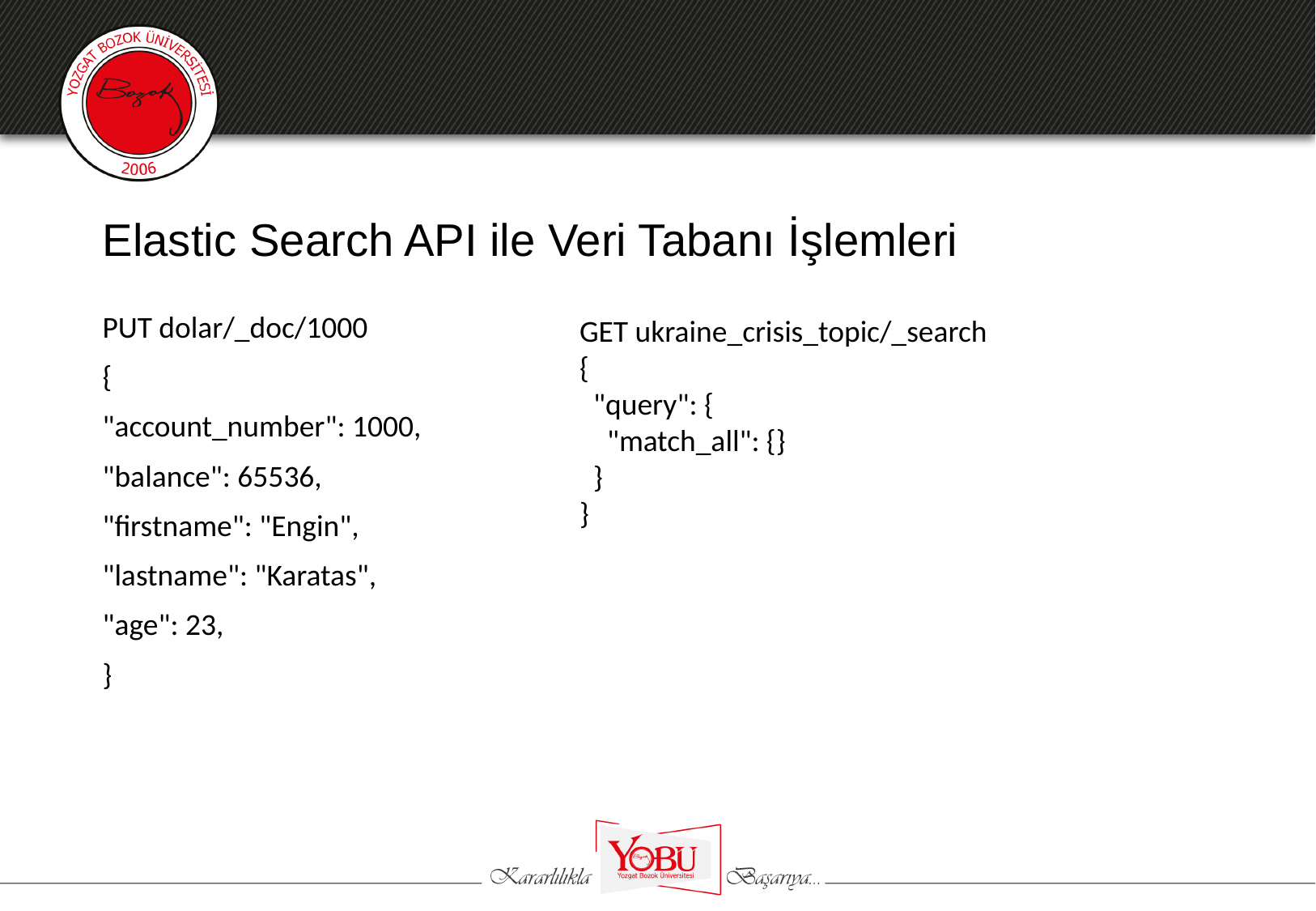

# Elastic Search API ile Veri Tabanı İşlemleri
PUT dolar/_doc/1000
{
"account_number": 1000,
"balance": 65536,
"firstname": "Engin",
"lastname": "Karatas",
"age": 23,
}
GET ukraine_crisis_topic/_search
{
  "query": {
    "match_all": {}
  }
}